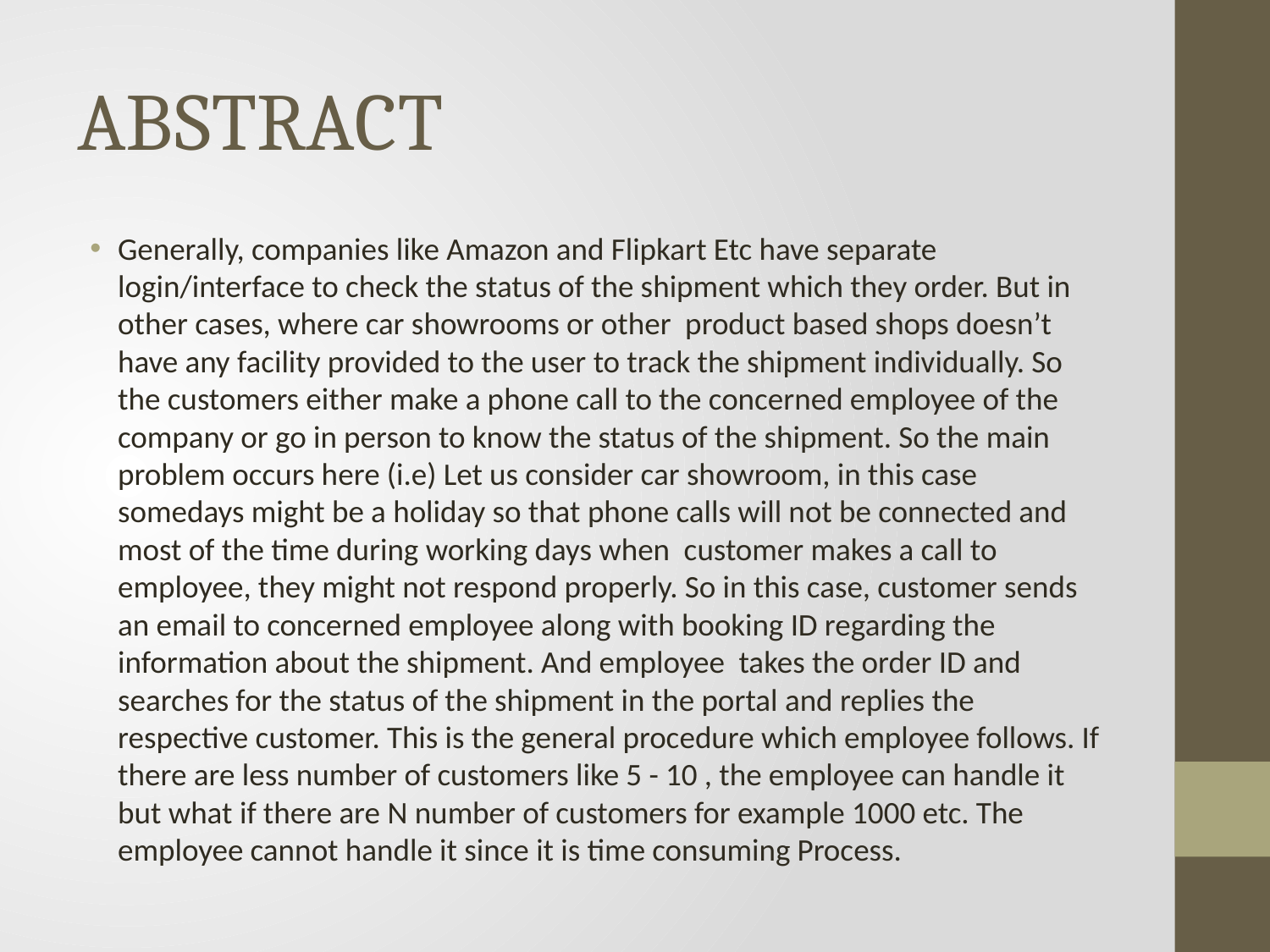

# ABSTRACT
Generally, companies like Amazon and Flipkart Etc have separate login/interface to check the status of the shipment which they order. But in other cases, where car showrooms or other  product based shops doesn’t have any facility provided to the user to track the shipment individually. So the customers either make a phone call to the concerned employee of the company or go in person to know the status of the shipment. So the main problem occurs here (i.e) Let us consider car showroom, in this case somedays might be a holiday so that phone calls will not be connected and most of the time during working days when  customer makes a call to employee, they might not respond properly. So in this case, customer sends an email to concerned employee along with booking ID regarding the information about the shipment. And employee  takes the order ID and searches for the status of the shipment in the portal and replies the respective customer. This is the general procedure which employee follows. If there are less number of customers like 5 - 10 , the employee can handle it but what if there are N number of customers for example 1000 etc. The employee cannot handle it since it is time consuming Process.